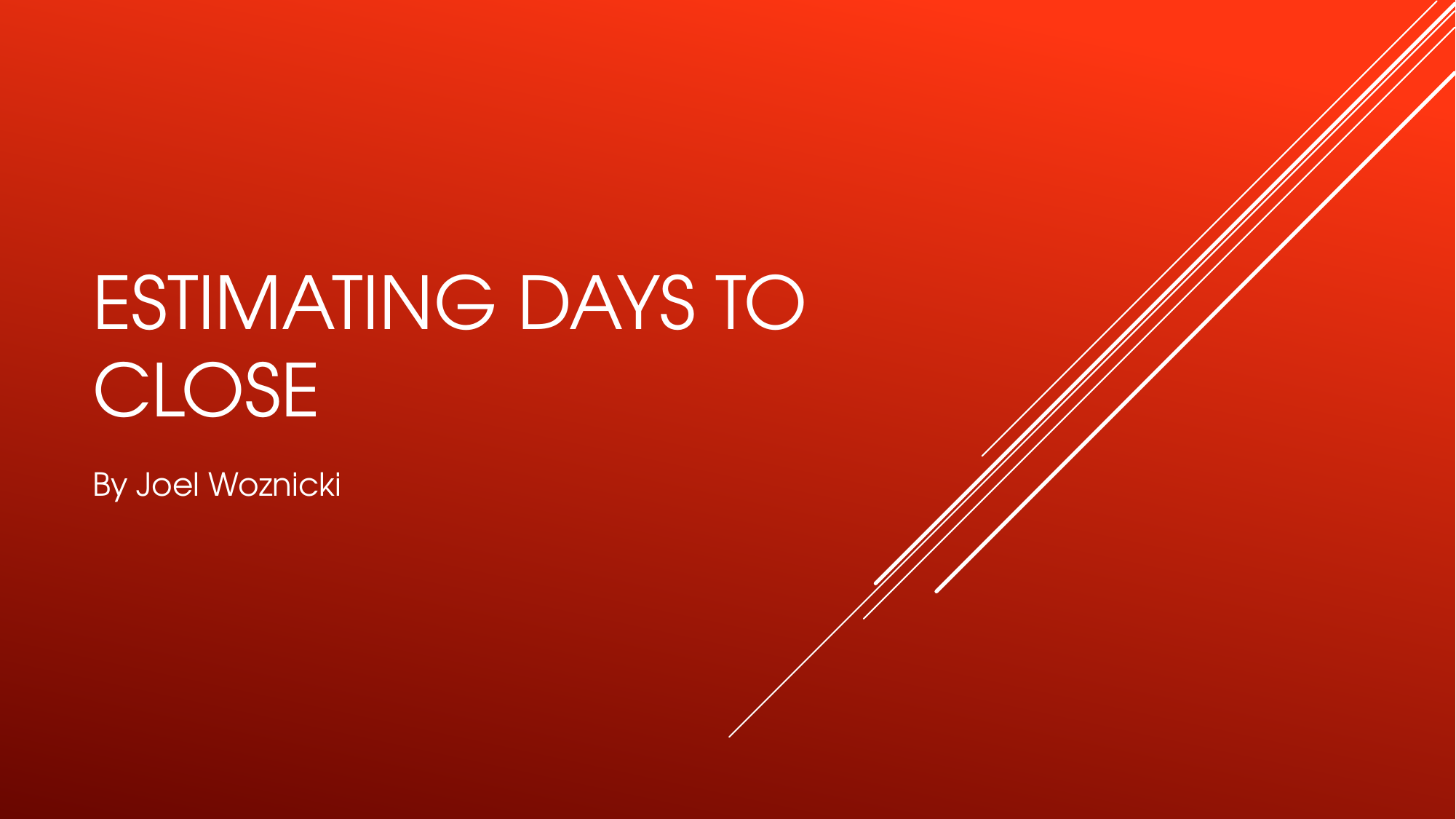

# Estimating Days to CLose
By Joel Woznicki